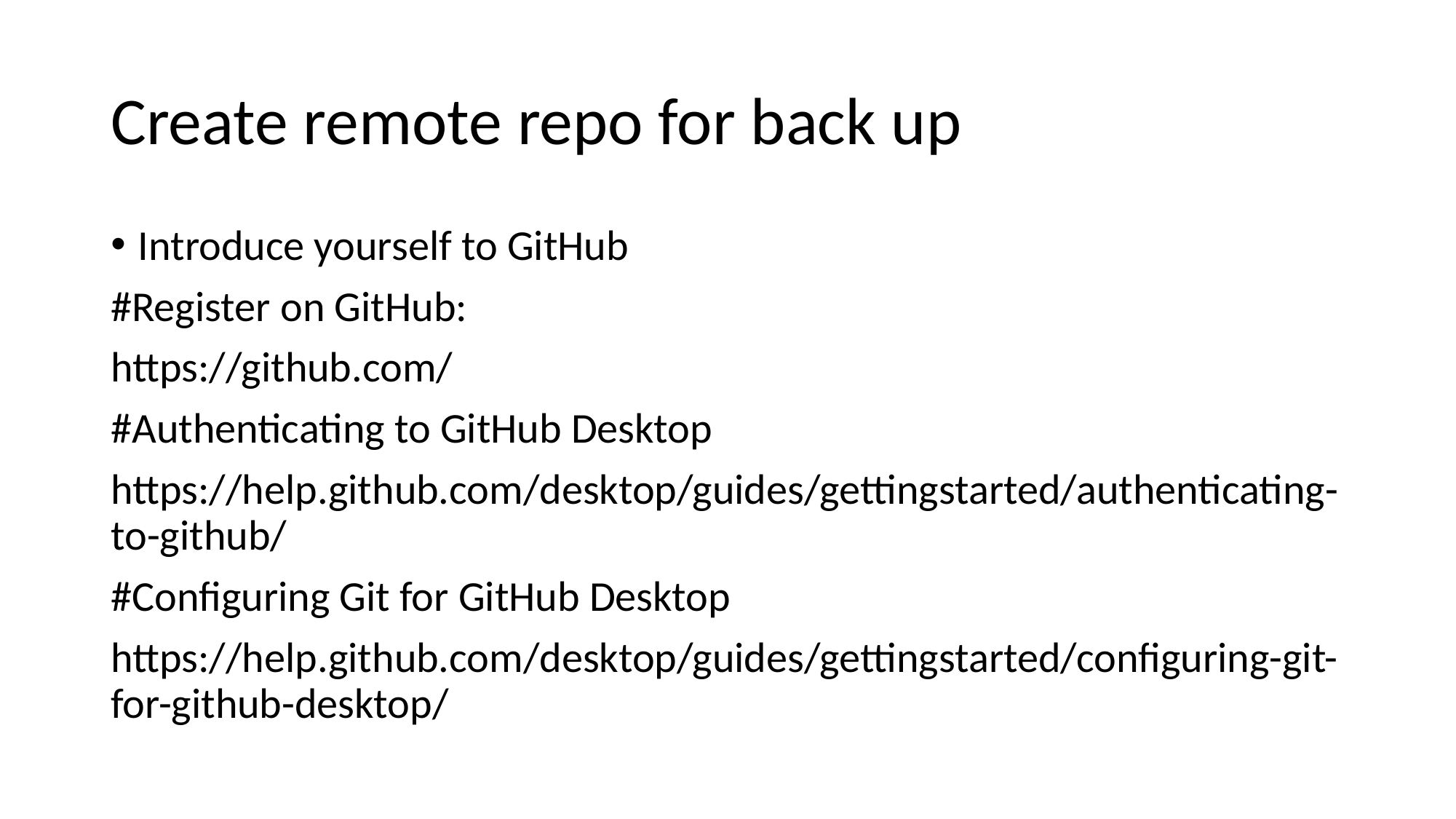

# Create remote repo for back up
Introduce yourself to GitHub
#Register on GitHub:
https://github.com/
#Authenticating to GitHub Desktop
https://help.github.com/desktop/guides/gettingstarted/authenticating-to-github/
#Configuring Git for GitHub Desktop
https://help.github.com/desktop/guides/gettingstarted/configuring-git-for-github-desktop/